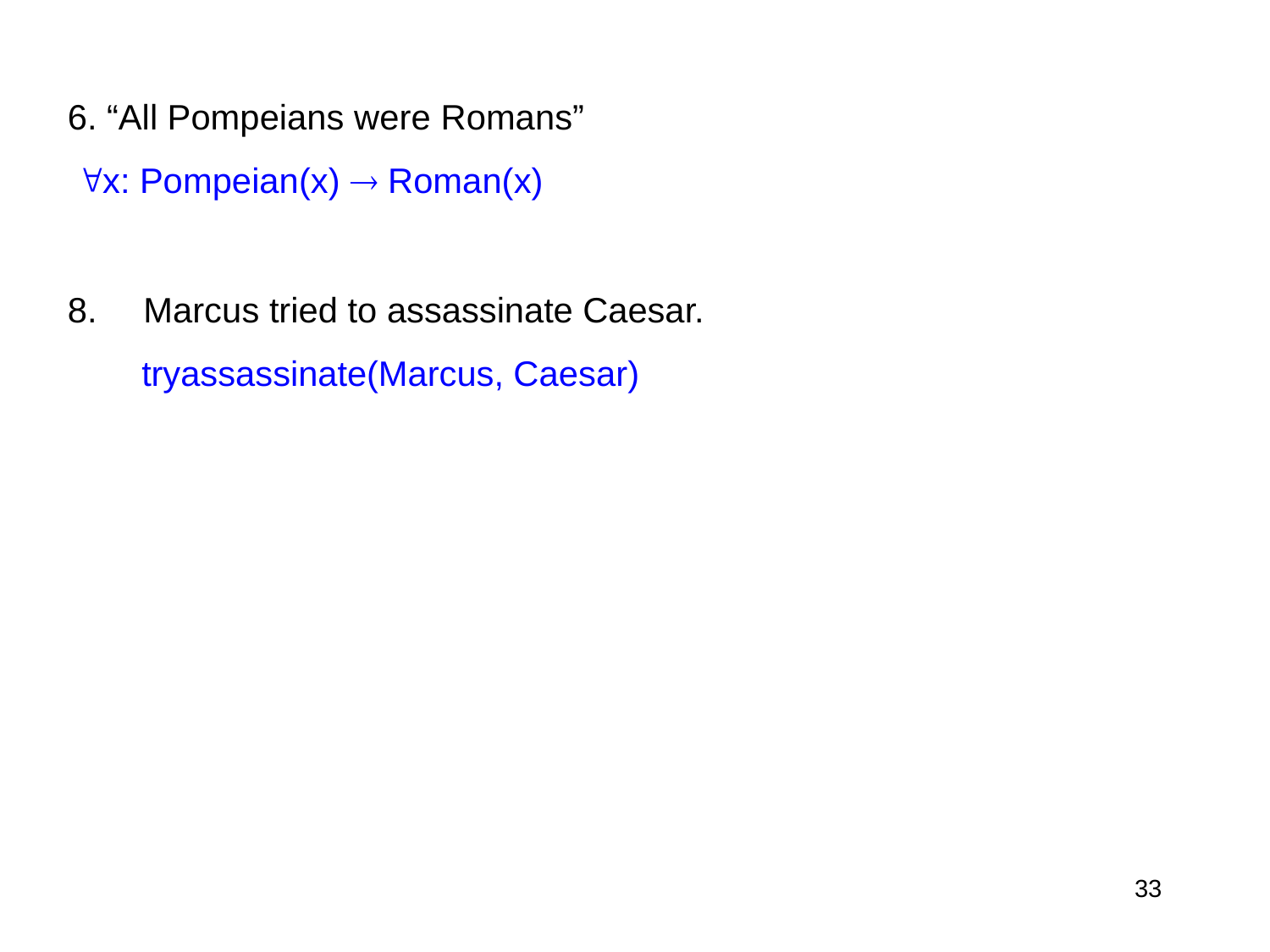

6. “All Pompeians were Romans”
∀x: Pompeian(x) → Roman(x)

8.	Marcus tried to assassinate Caesar.
tryassassinate(Marcus, Caesar)
33